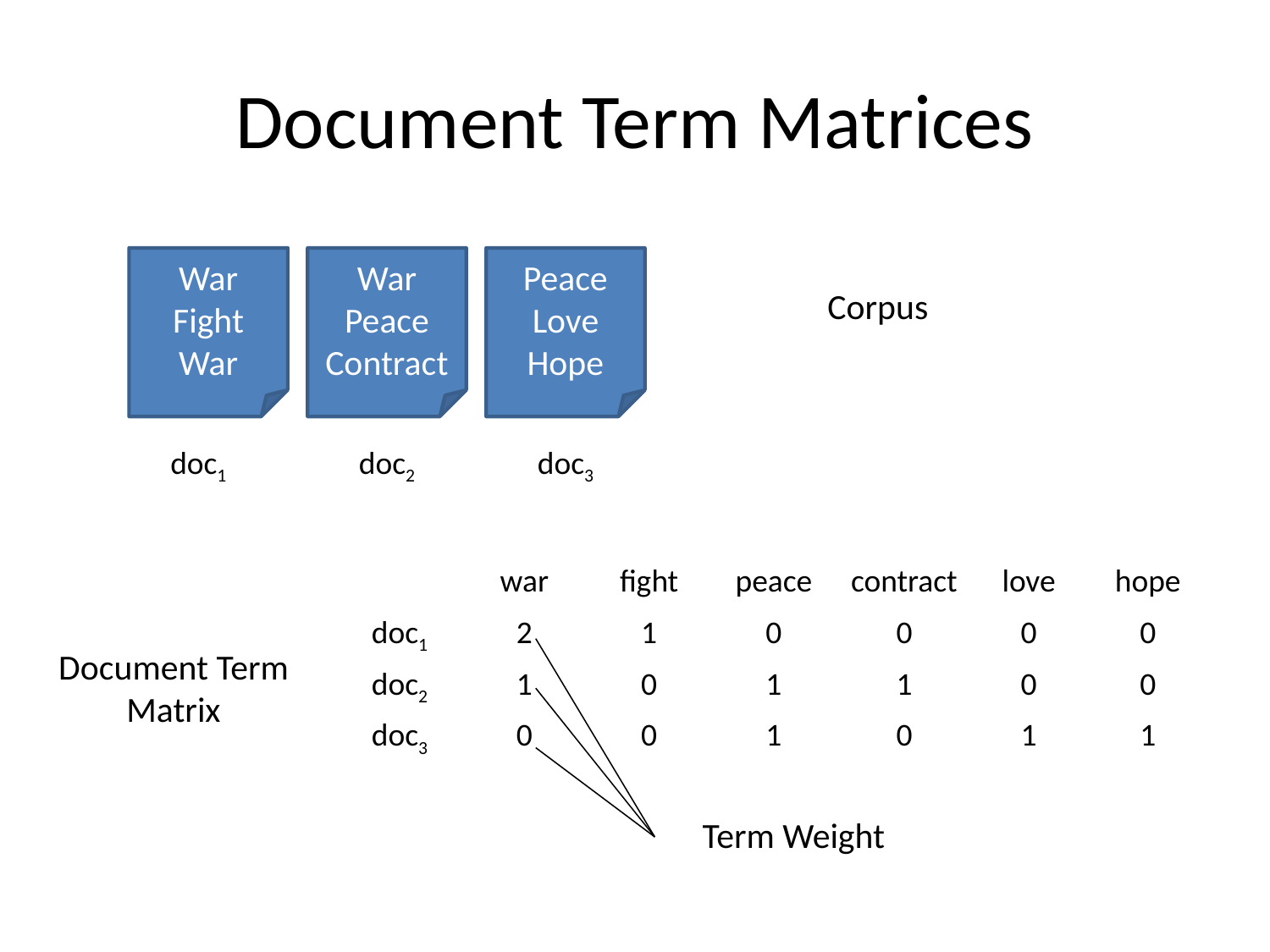

# Document Term Matrices
War
Fight
War
War
Peace
Contract
Peace
Love
Hope
Corpus
doc1
doc2
doc3
|  | war | fight | peace | contract | love | hope |
| --- | --- | --- | --- | --- | --- | --- |
| doc1 | 2 | 1 | 0 | 0 | 0 | 0 |
| doc2 | 1 | 0 | 1 | 1 | 0 | 0 |
| doc3 | 0 | 0 | 1 | 0 | 1 | 1 |
Document Term Matrix
Term Weight